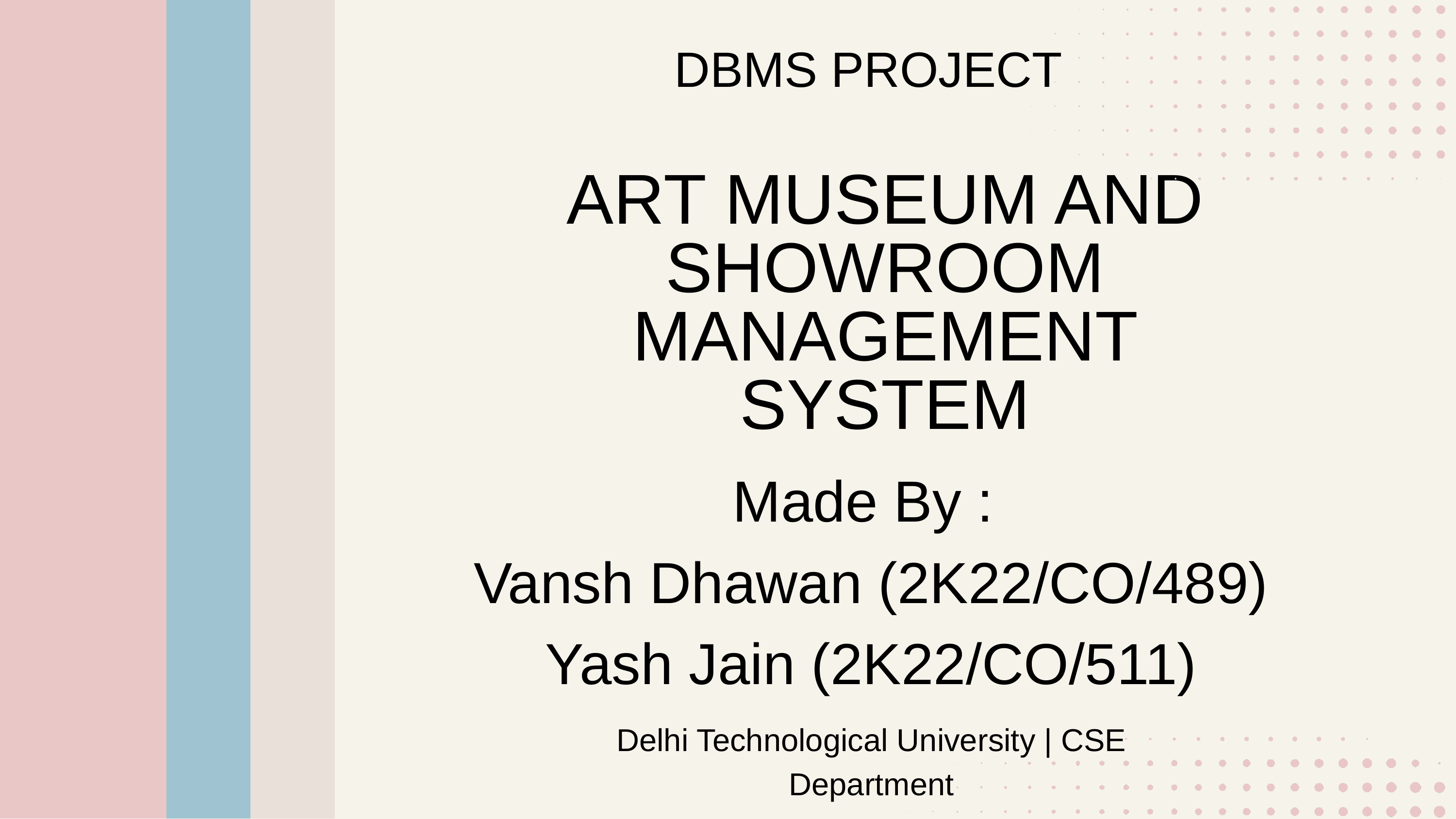

DBMS PROJECT
ART MUSEUM AND SHOWROOM MANAGEMENT SYSTEM
Made By :
Vansh Dhawan (2K22/CO/489)
Yash Jain (2K22/CO/511)

Delhi Technological University | CSE Department